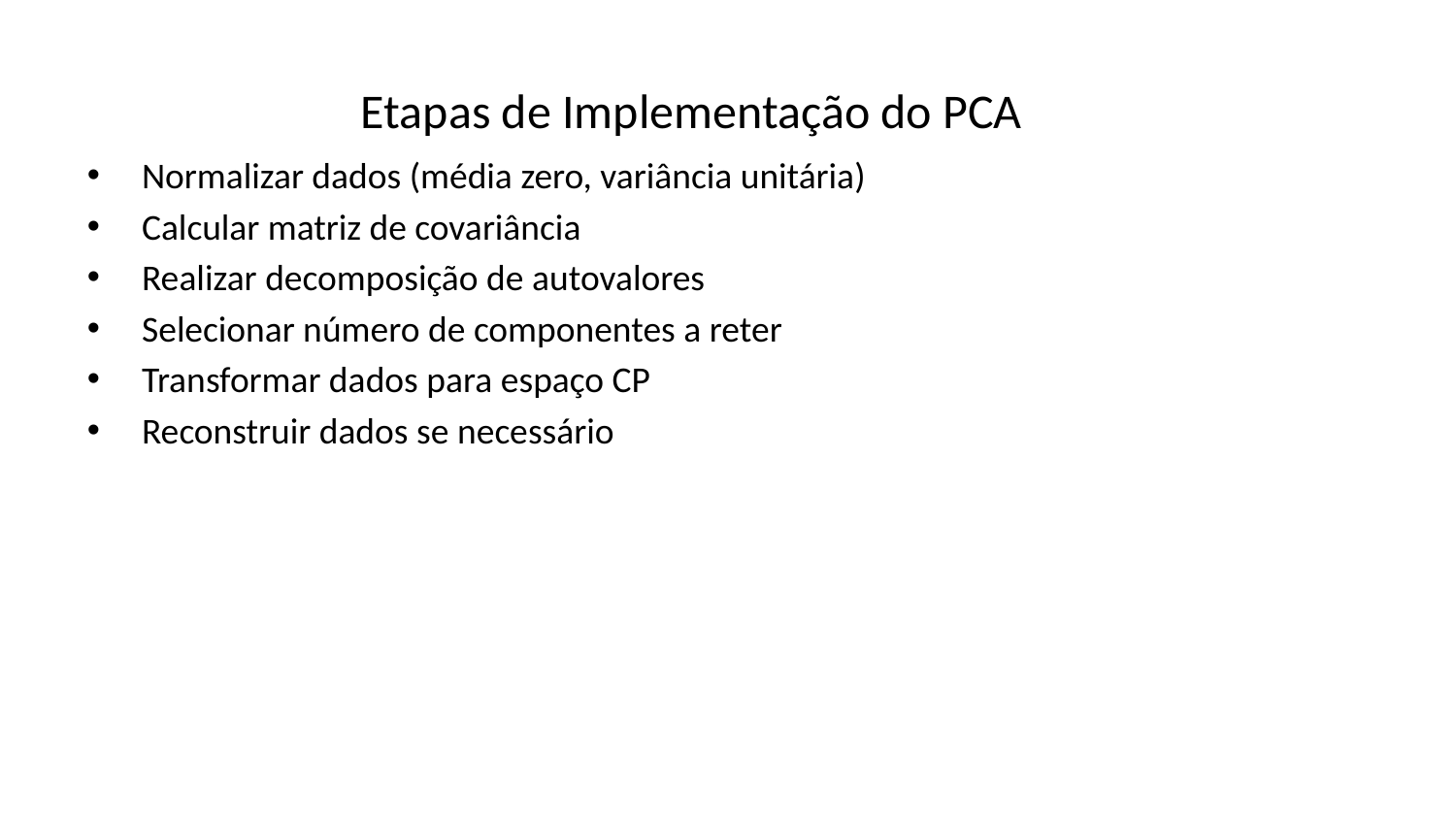

Etapas de Implementação do PCA
Normalizar dados (média zero, variância unitária)
Calcular matriz de covariância
Realizar decomposição de autovalores
Selecionar número de componentes a reter
Transformar dados para espaço CP
Reconstruir dados se necessário